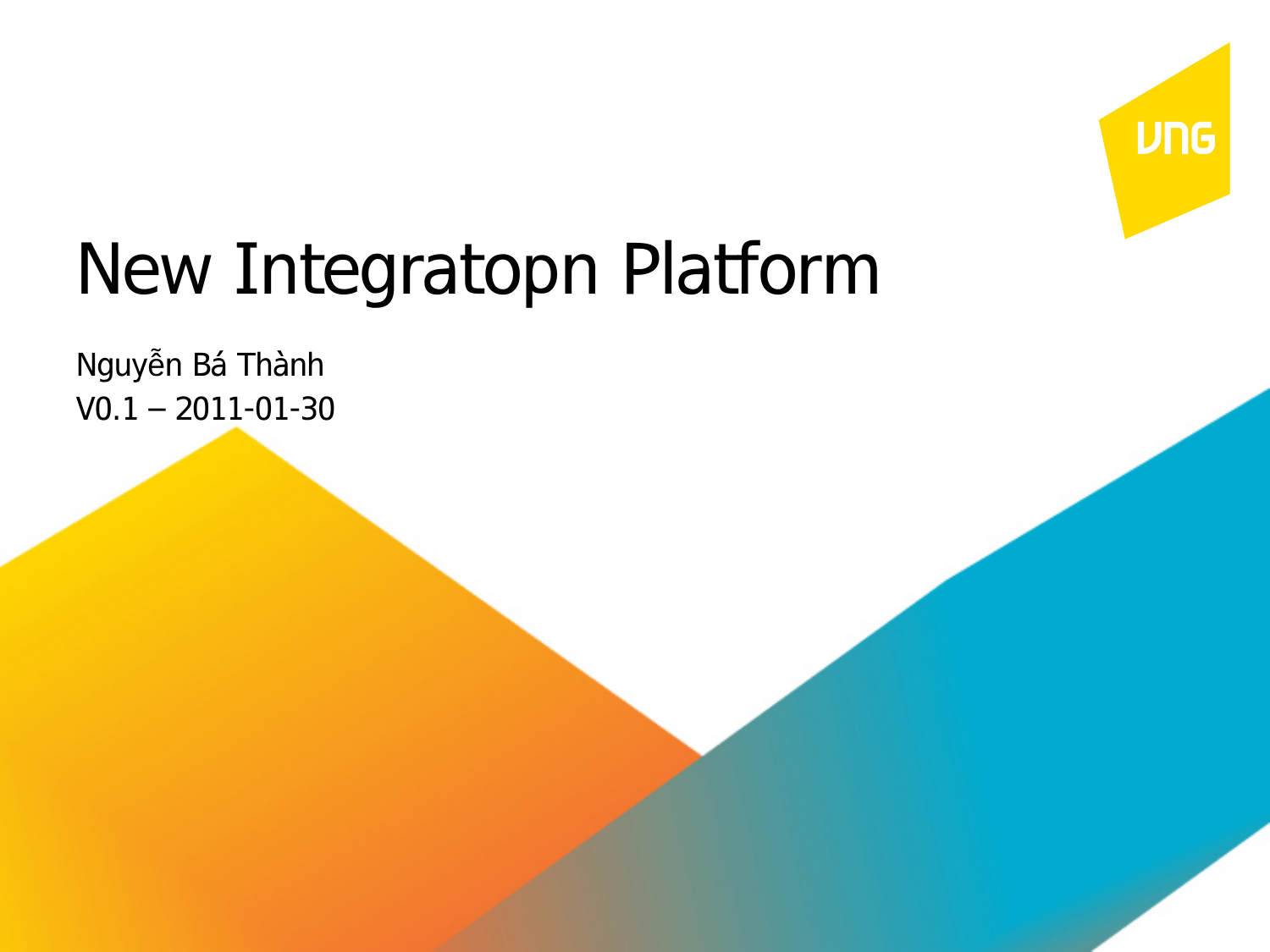

# New Integratopn Platform
Nguyễn Bá Thành
V0.1 – 2011-01-30